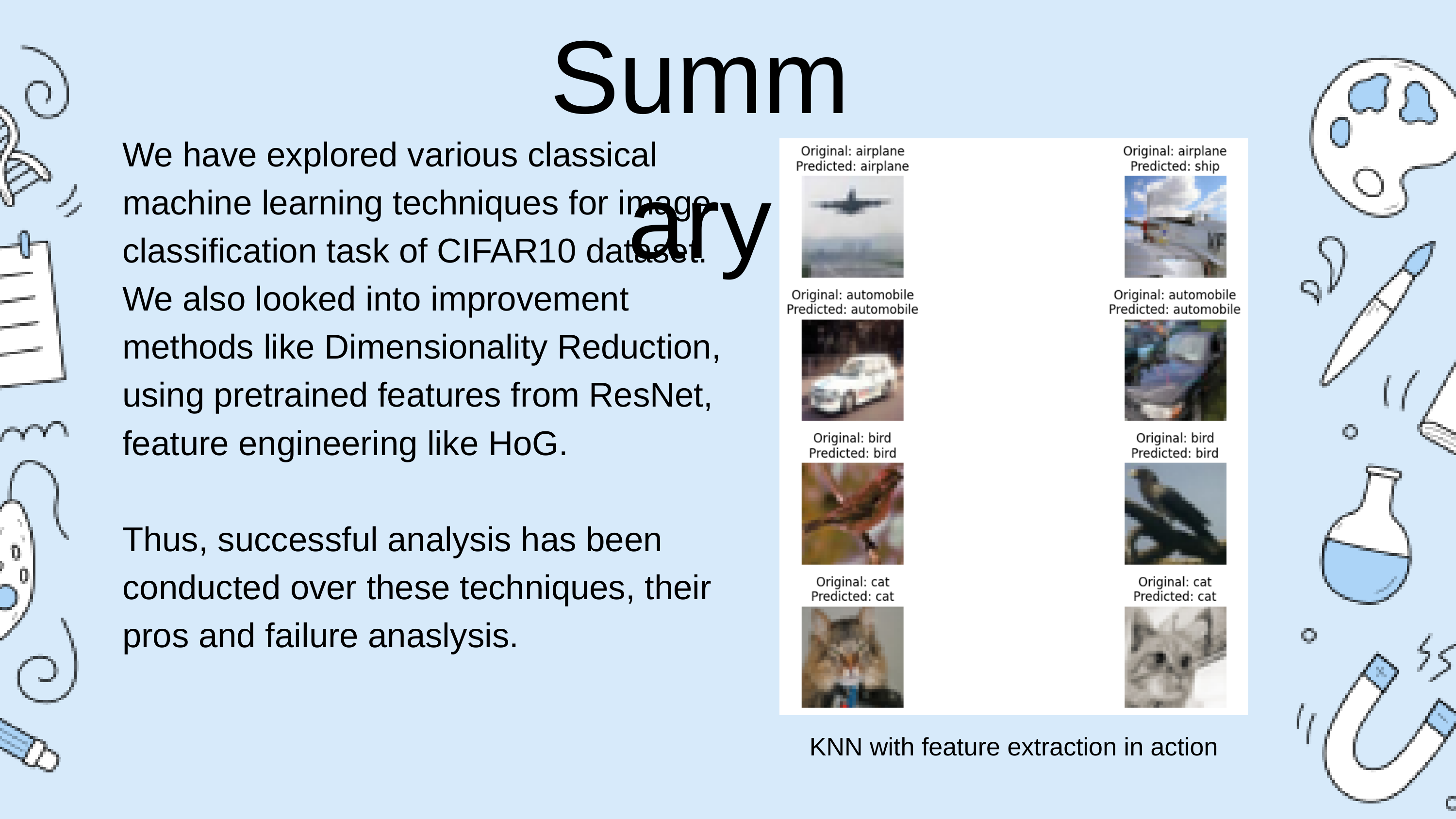

Summary

We have explored various classical machine learning techniques for image classification task of CIFAR10 dataset.
We also looked into improvement methods like Dimensionality Reduction, using pretrained features from ResNet, feature engineering like HoG.

Thus, successful analysis has been conducted over these techniques, their pros and failure anaslysis.

KNN with feature extraction in action